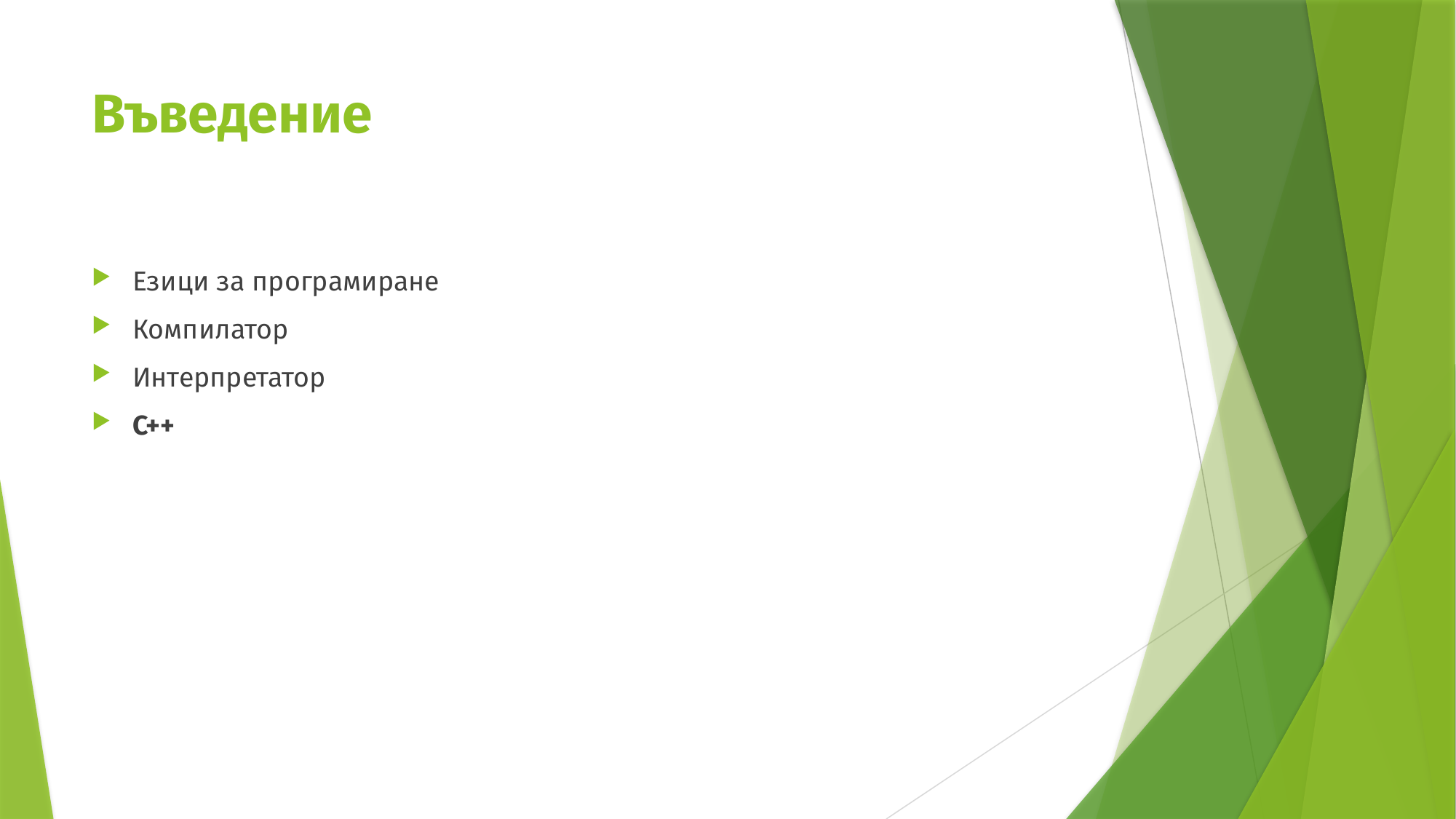

# Въведение
Езици за програмиране
Компилатор
Интерпретатор
C++